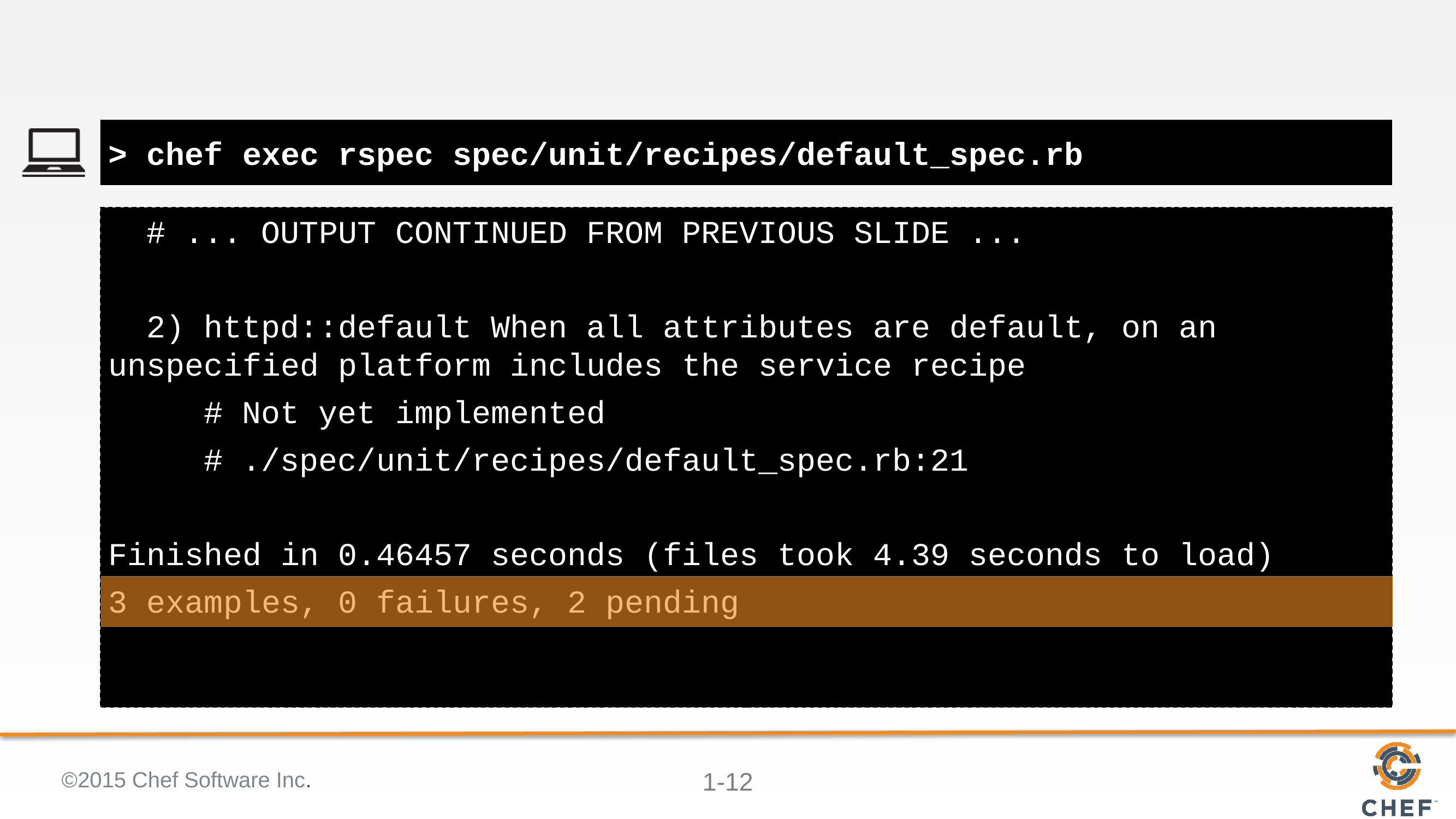

#
> chef exec rspec spec/unit/recipes/default_spec.rb
  # ... OUTPUT CONTINUED FROM PREVIOUS SLIDE ...

  2) httpd::default When all attributes are default, on an unspecified platform includes the service recipe
     # Not yet implemented
     # ./spec/unit/recipes/default_spec.rb:21

Finished in 0.46457 seconds (files took 4.39 seconds to load)
3 examples, 0 failures, 2 pending